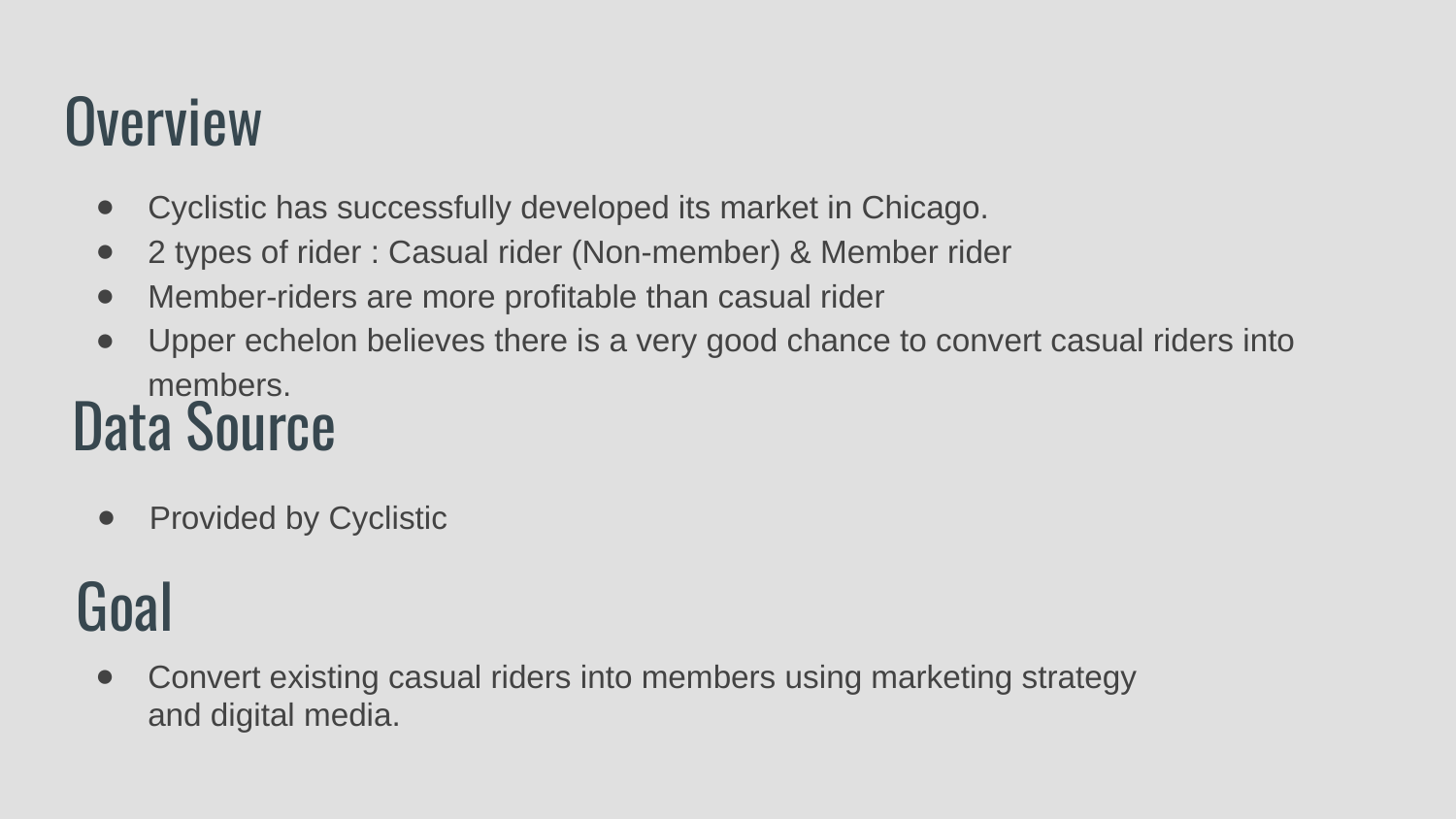

# Overview
Cyclistic has successfully developed its market in Chicago.
2 types of rider : Casual rider (Non-member) & Member rider
Member-riders are more profitable than casual rider
Upper echelon believes there is a very good chance to convert casual riders into members.
Data Source
Provided by Cyclistic
Goal
Convert existing casual riders into members using marketing strategy and digital media.